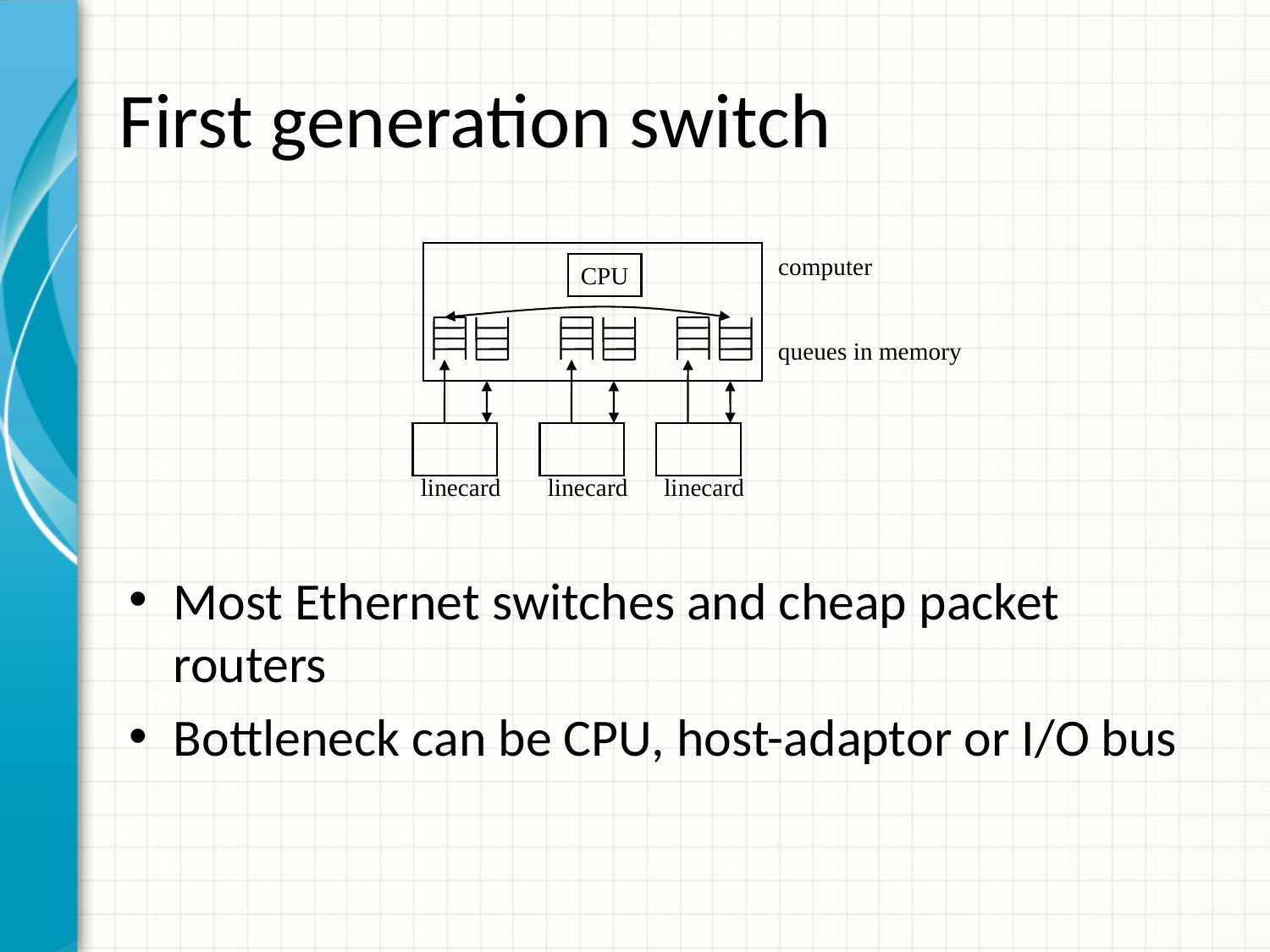

# First generation switch

computer
CPU

linecard

linecard

queues in memory

linecard
Most Ethernet switches and cheap packet routers
Bottleneck can be CPU, host-adaptor or I/O bus